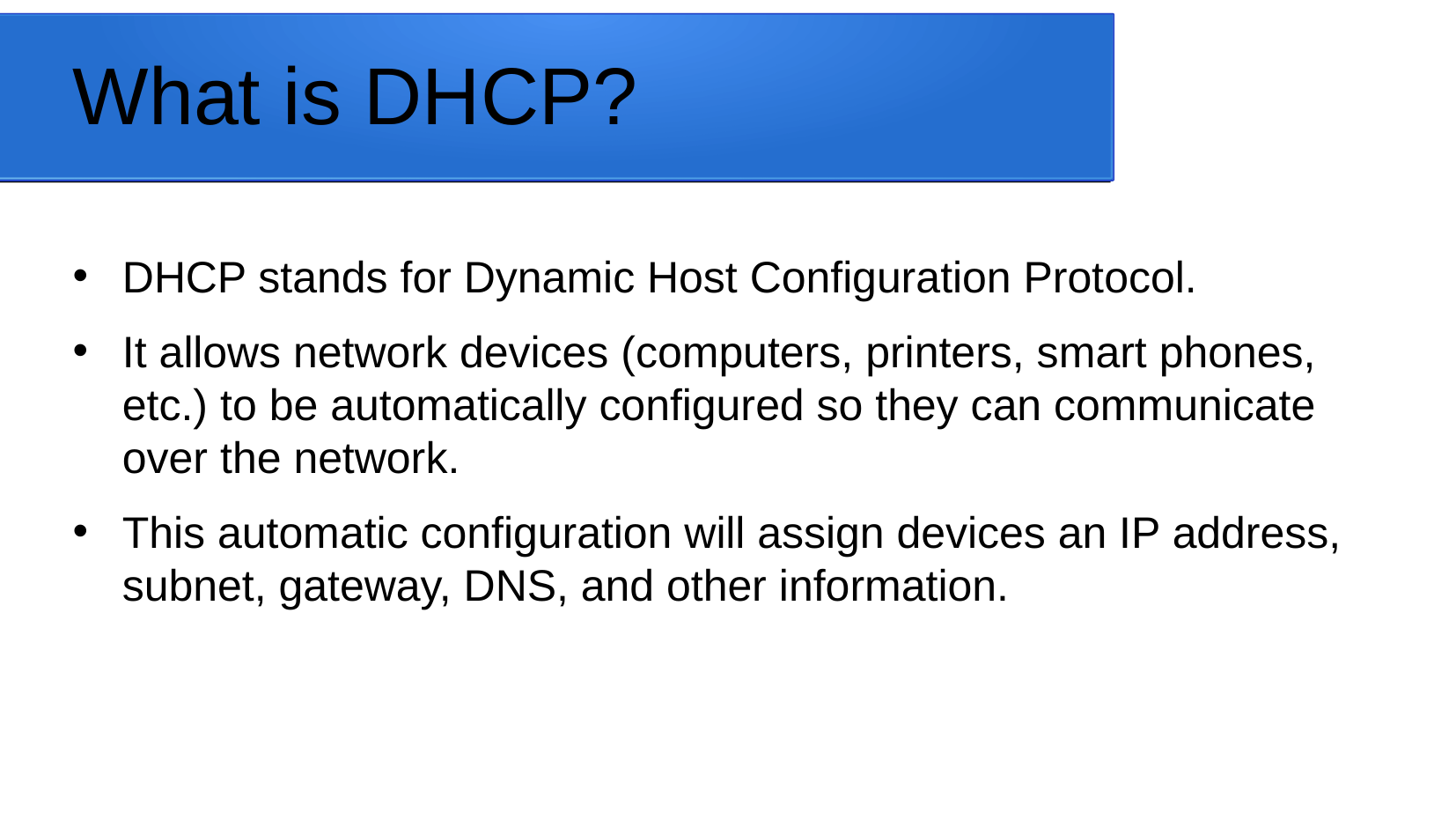

# What is DHCP?
DHCP stands for Dynamic Host Configuration Protocol.
It allows network devices (computers, printers, smart phones, etc.) to be automatically configured so they can communicate over the network.
This automatic configuration will assign devices an IP address, subnet, gateway, DNS, and other information.